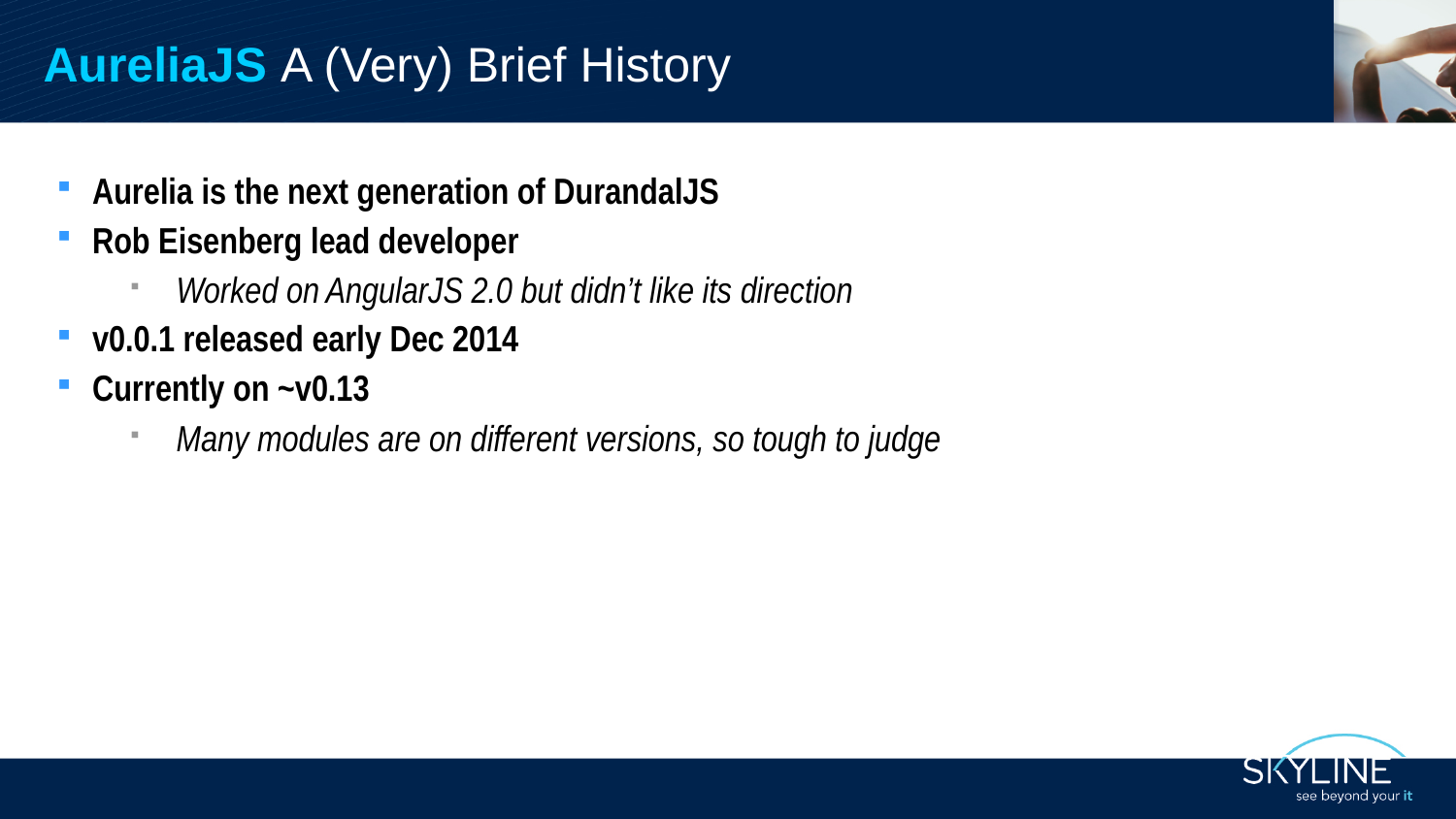

AureliaJS A (Very) Brief History
Aurelia is the next generation of DurandalJS
Rob Eisenberg lead developer
Worked on AngularJS 2.0 but didn’t like its direction
v0.0.1 released early Dec 2014
Currently on ~v0.13
Many modules are on different versions, so tough to judge